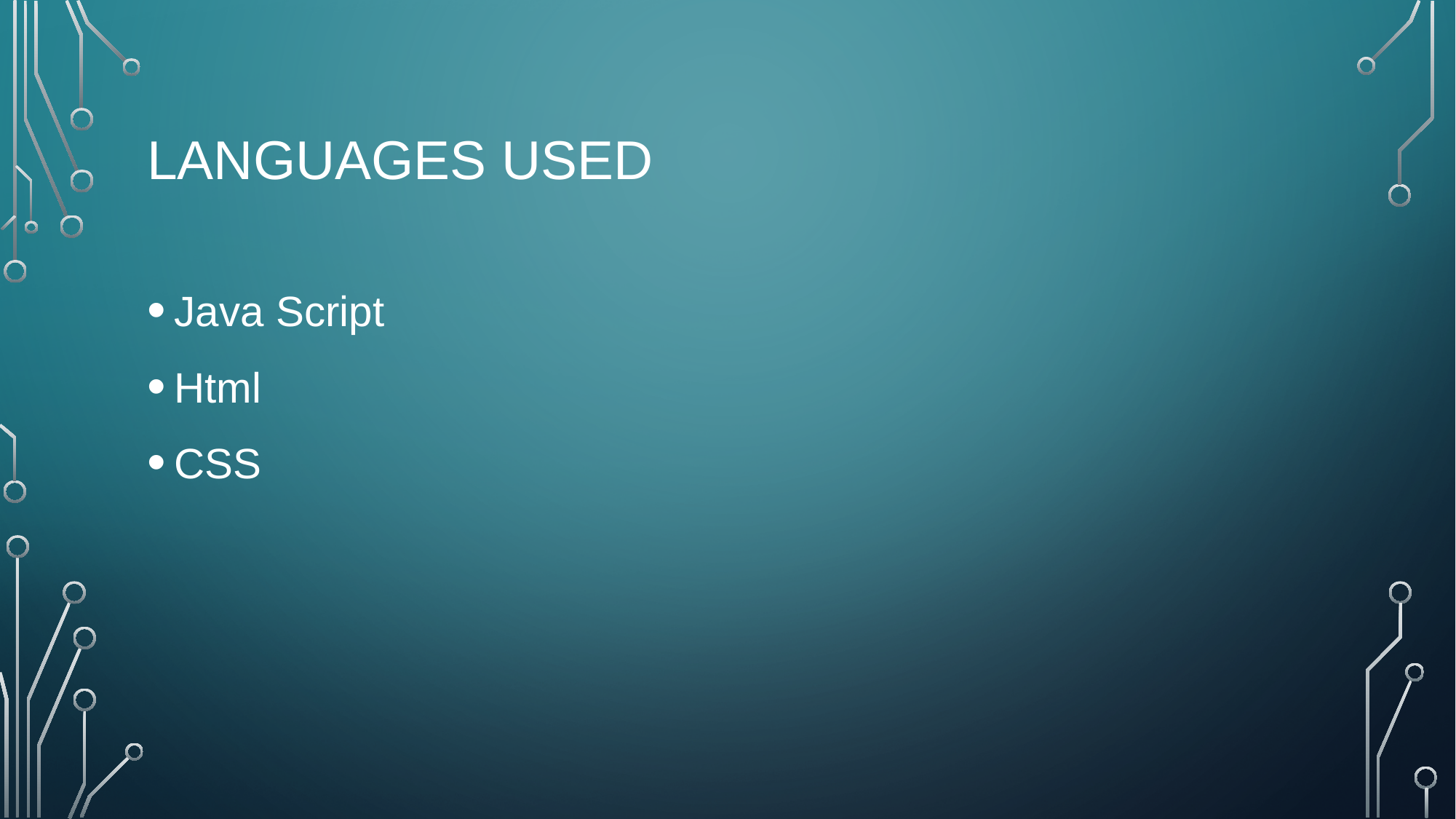

# Languages used
Java Script
Html
CSS